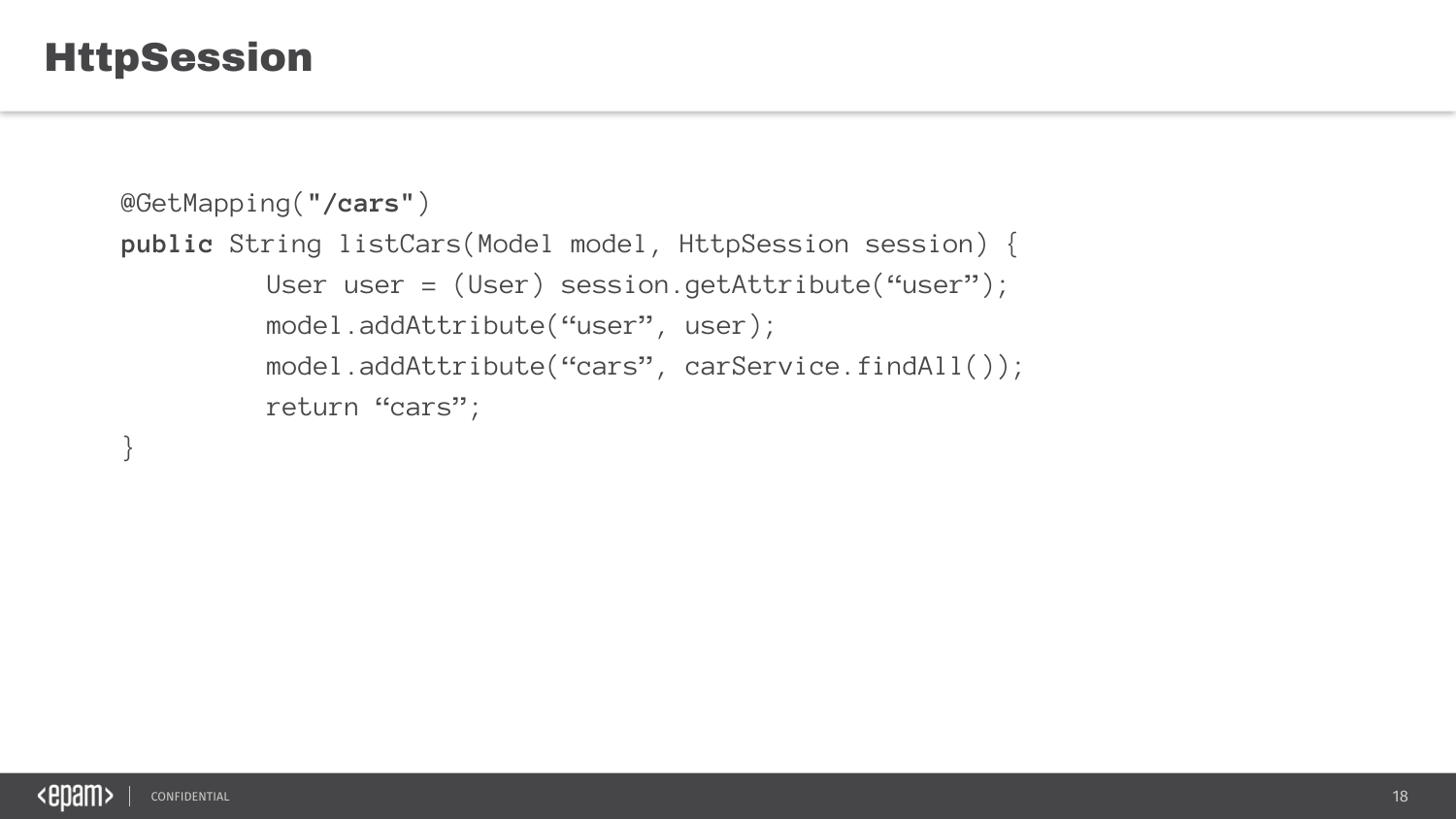

HttpSession
	@GetMapping("/cars")
public String listCars(Model model, HttpSession session) {
		User user = (User) session.getAttribute(“user”);
		model.addAttribute(“user”, user);
		model.addAttribute(“cars”, carService.findAll());
		return “cars”;
}